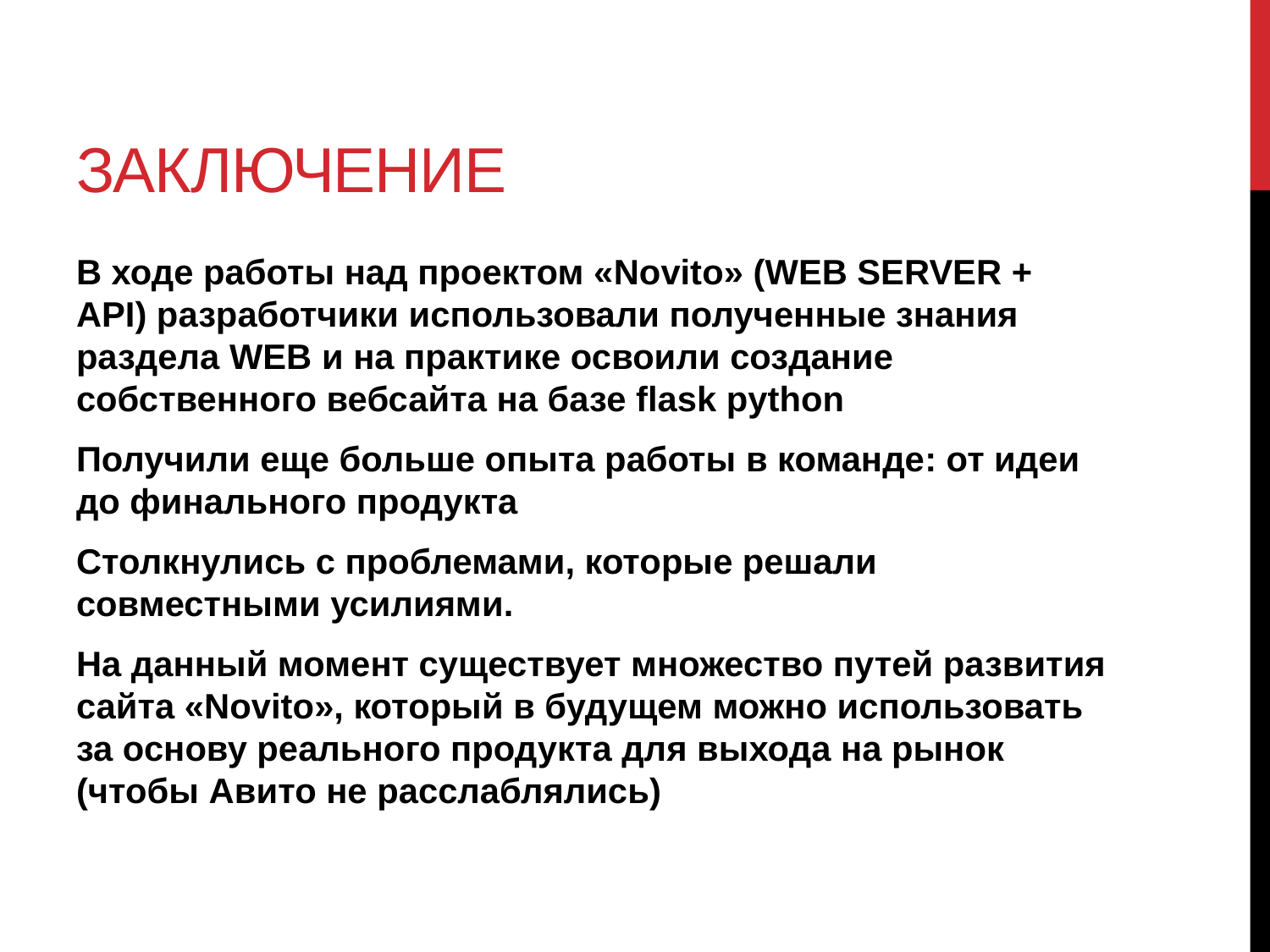

# Заключение
В ходе работы над проектом «Novito» (WEB SERVER + API) разработчики использовали полученные знания раздела WEB и на практике освоили создание собственного вебсайта на базе flask python
Получили еще больше опыта работы в команде: от идеи до финального продукта
Столкнулись с проблемами, которые решали совместными усилиями.
На данный момент существует множество путей развития сайта «Novito», который в будущем можно использовать за основу реального продукта для выхода на рынок (чтобы Авито не расслаблялись)